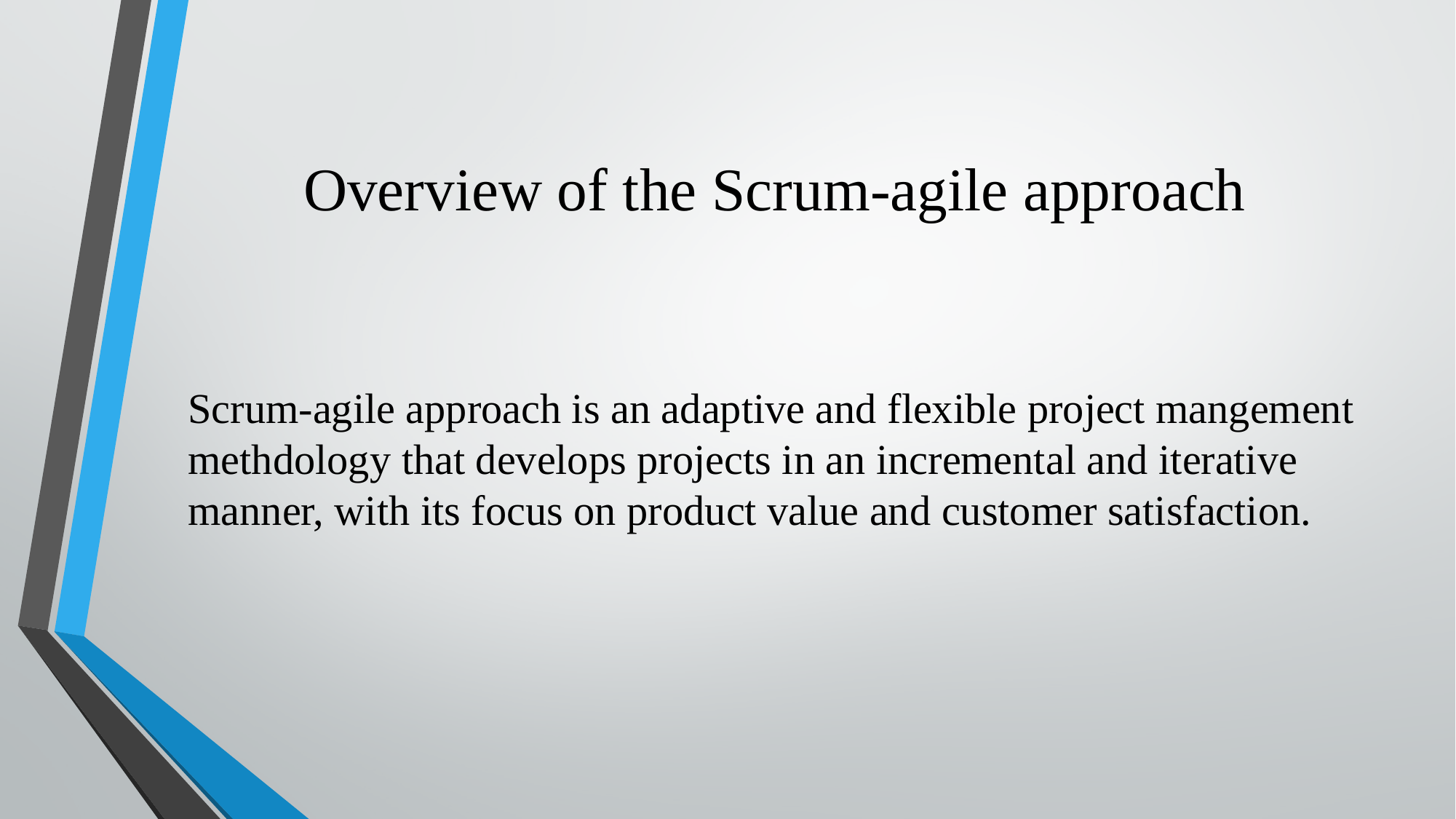

# Overview of the Scrum-agile approach
Scrum-agile approach is an adaptive and flexible project mangement methdology that develops projects in an incremental and iterative manner, with its focus on product value and customer satisfaction.